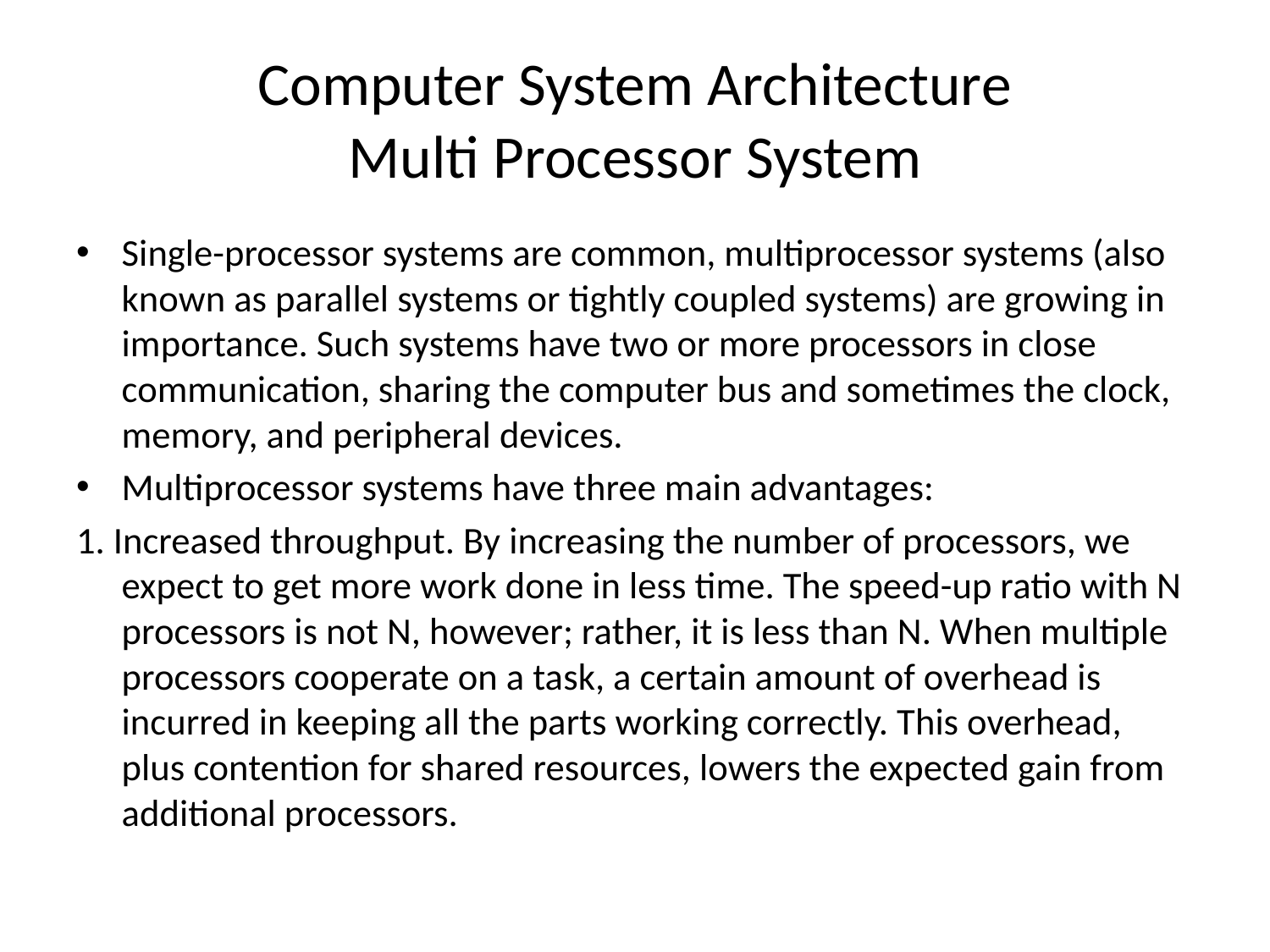

# Computer System Architecture Multi Processor System
Single-processor systems are common, multiprocessor systems (also known as parallel systems or tightly coupled systems) are growing in importance. Such systems have two or more processors in close communication, sharing the computer bus and sometimes the clock, memory, and peripheral devices.
Multiprocessor systems have three main advantages:
1. Increased throughput. By increasing the number of processors, we expect to get more work done in less time. The speed-up ratio with N processors is not N, however; rather, it is less than N. When multiple processors cooperate on a task, a certain amount of overhead is incurred in keeping all the parts working correctly. This overhead, plus contention for shared resources, lowers the expected gain from additional processors.